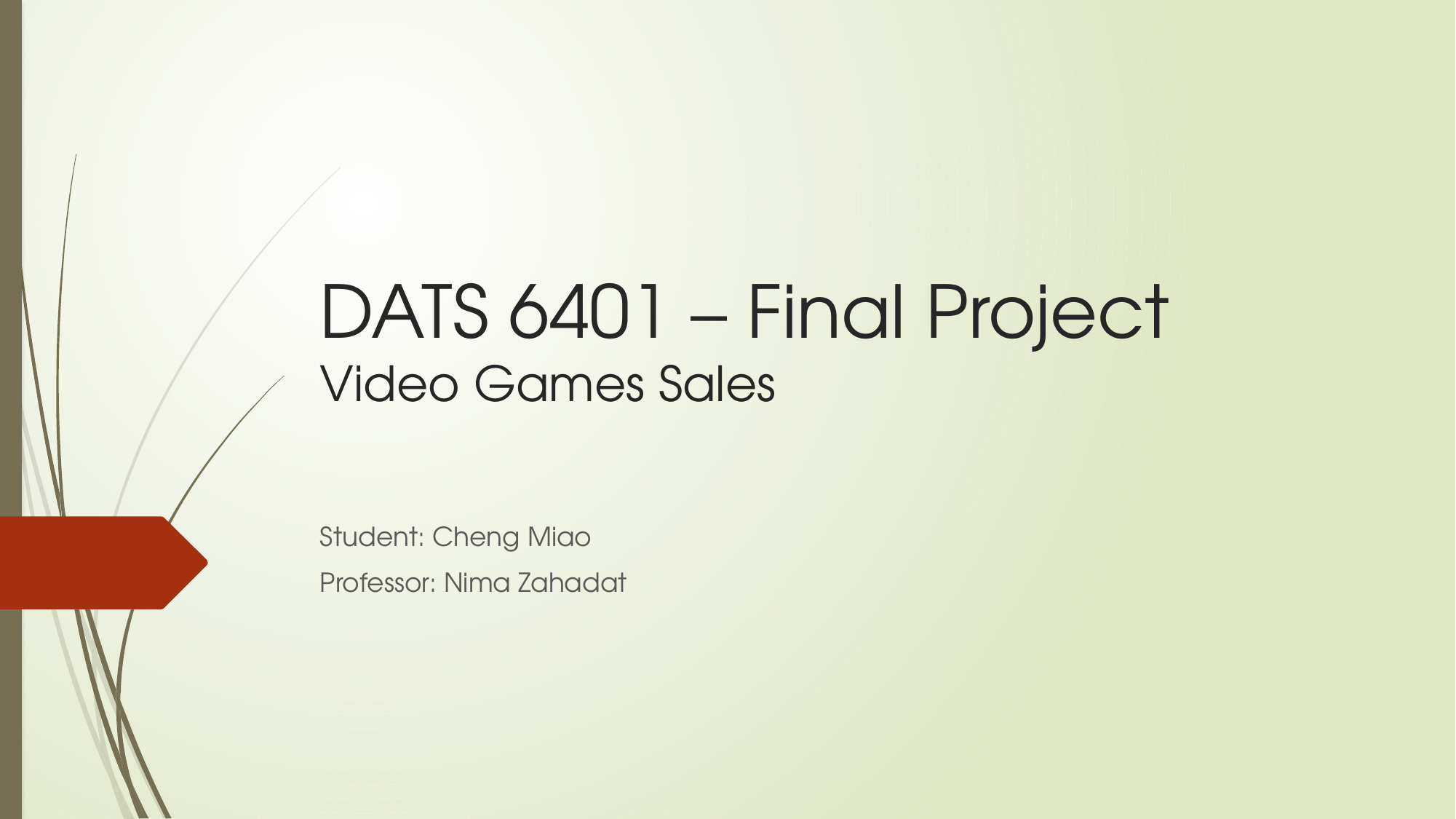

# DATS 6401 – Final Project Video Games Sales

Student: Cheng Miao
Professor: Nima Zahadat